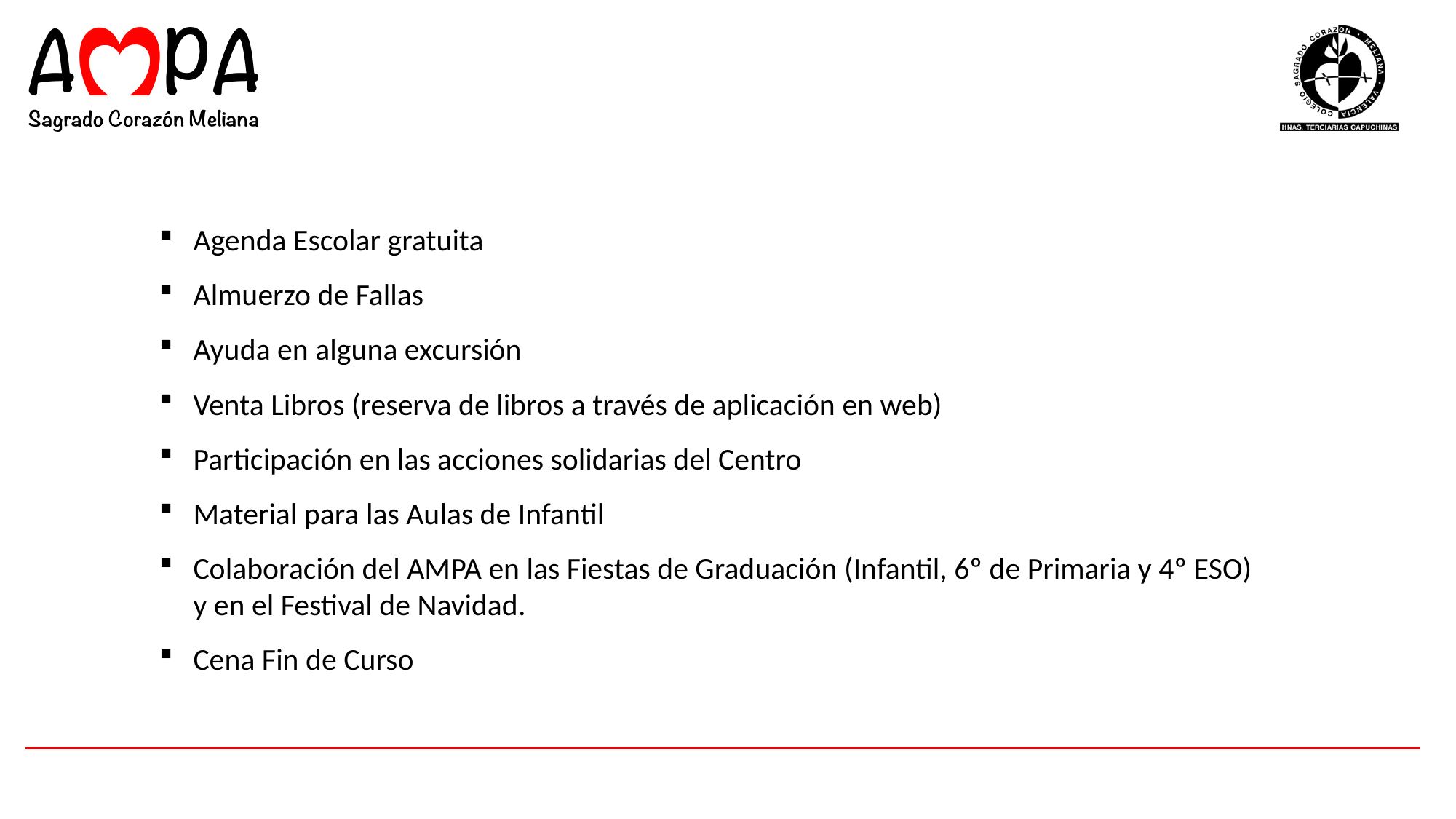

Agenda Escolar gratuita
Almuerzo de Fallas
Ayuda en alguna excursión
Venta Libros (reserva de libros a través de aplicación en web)
Participación en las acciones solidarias del Centro
Material para las Aulas de Infantil
Colaboración del AMPA en las Fiestas de Graduación (Infantil, 6º de Primaria y 4º ESO) y en el Festival de Navidad.
Cena Fin de Curso